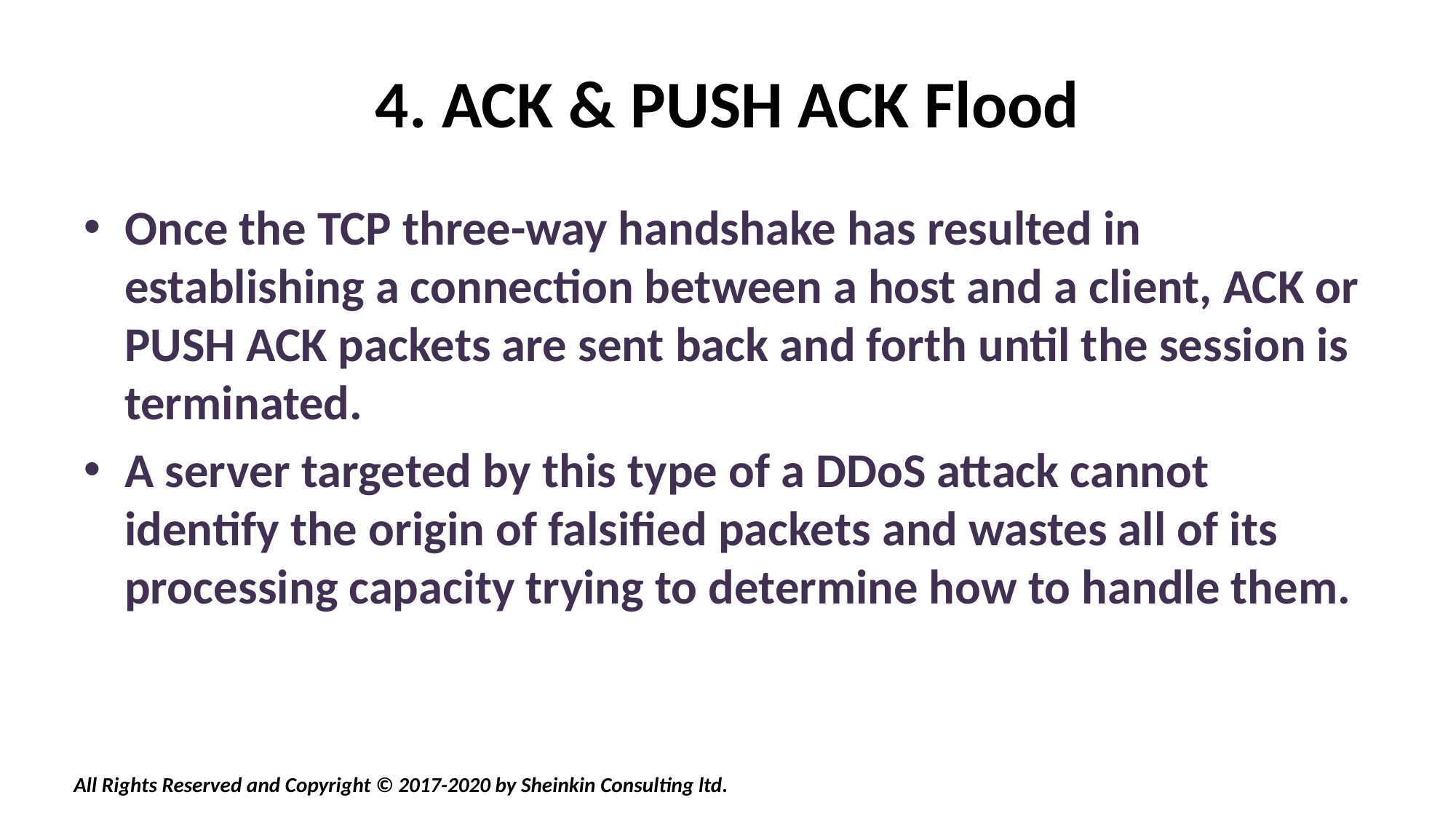

# 4. ACK & PUSH ACK Flood
Once the TCP three-way handshake has resulted in establishing a connection between a host and a client, ACK or PUSH ACK packets are sent back and forth until the session is terminated.
A server targeted by this type of a DDoS attack cannot identify the origin of falsified packets and wastes all of its processing capacity trying to determine how to handle them.